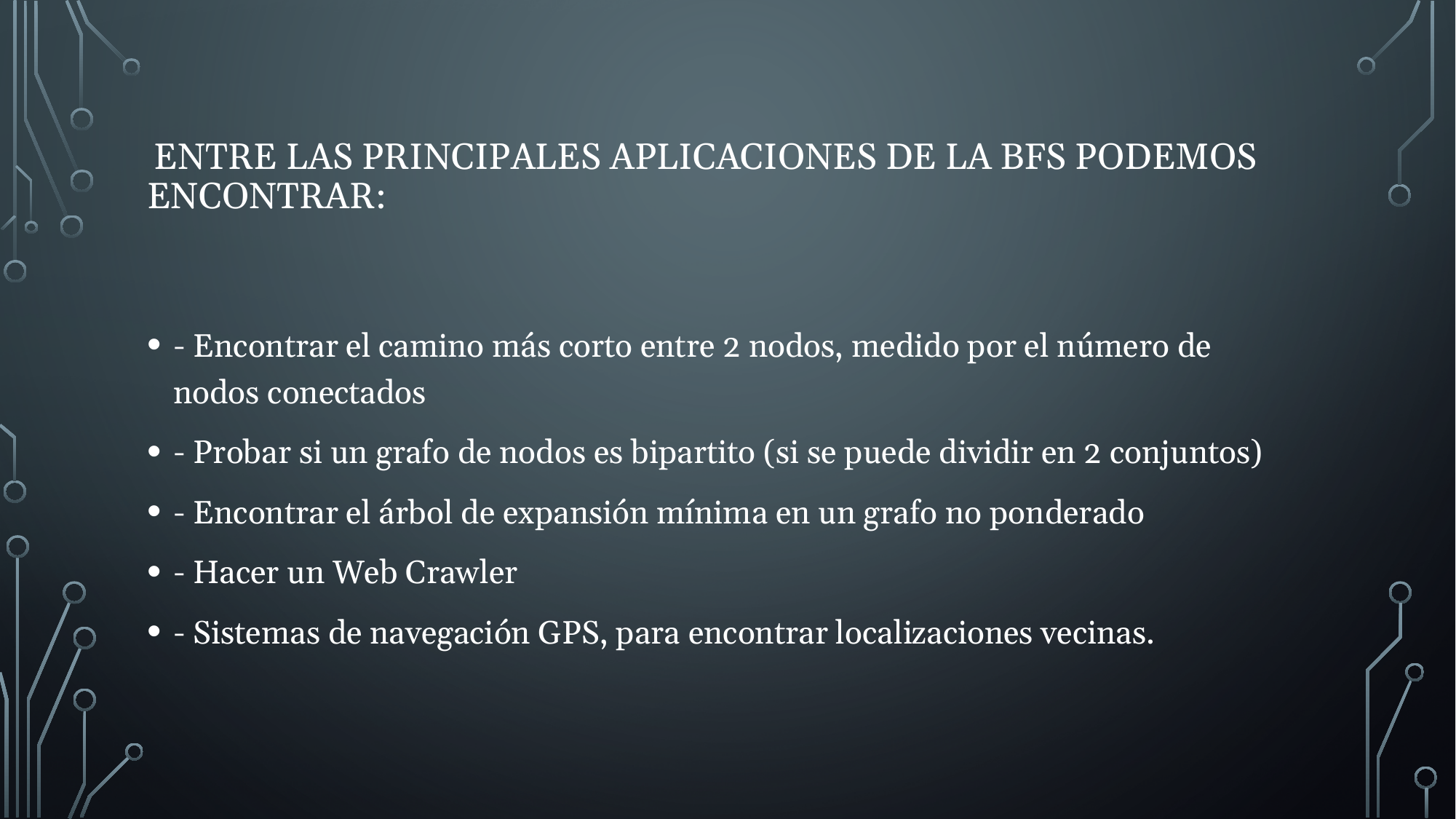

# Entre las principales aplicaciones de la BFS podemos encontrar:

- Encontrar el camino más corto entre 2 nodos, medido por el número de nodos conectados
- Probar si un grafo de nodos es bipartito (si se puede dividir en 2 conjuntos)
- Encontrar el árbol de expansión mínima en un grafo no ponderado
- Hacer un Web Crawler
- Sistemas de navegación GPS, para encontrar localizaciones vecinas.